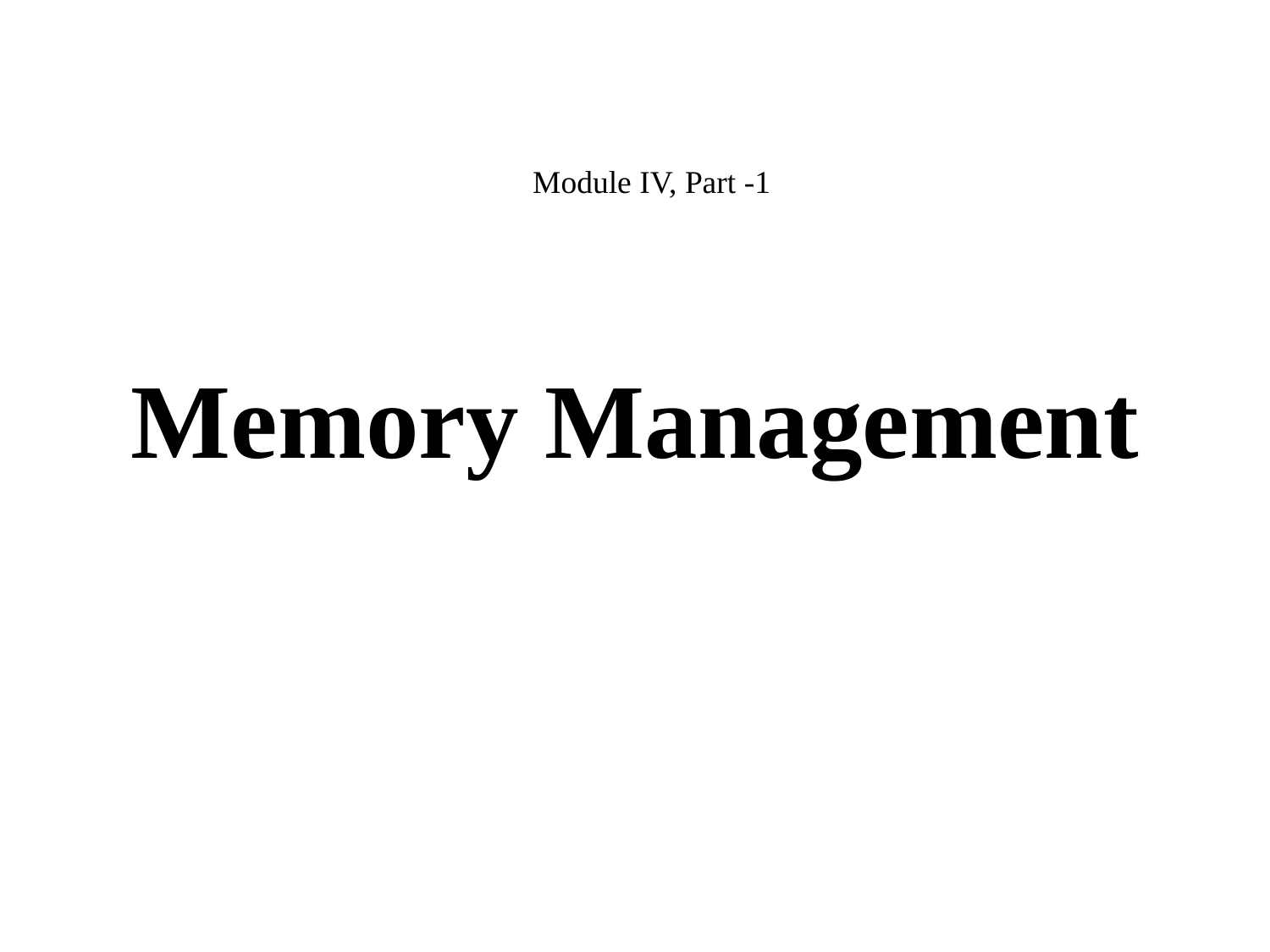

# Memory Management
Module IV, Part -1